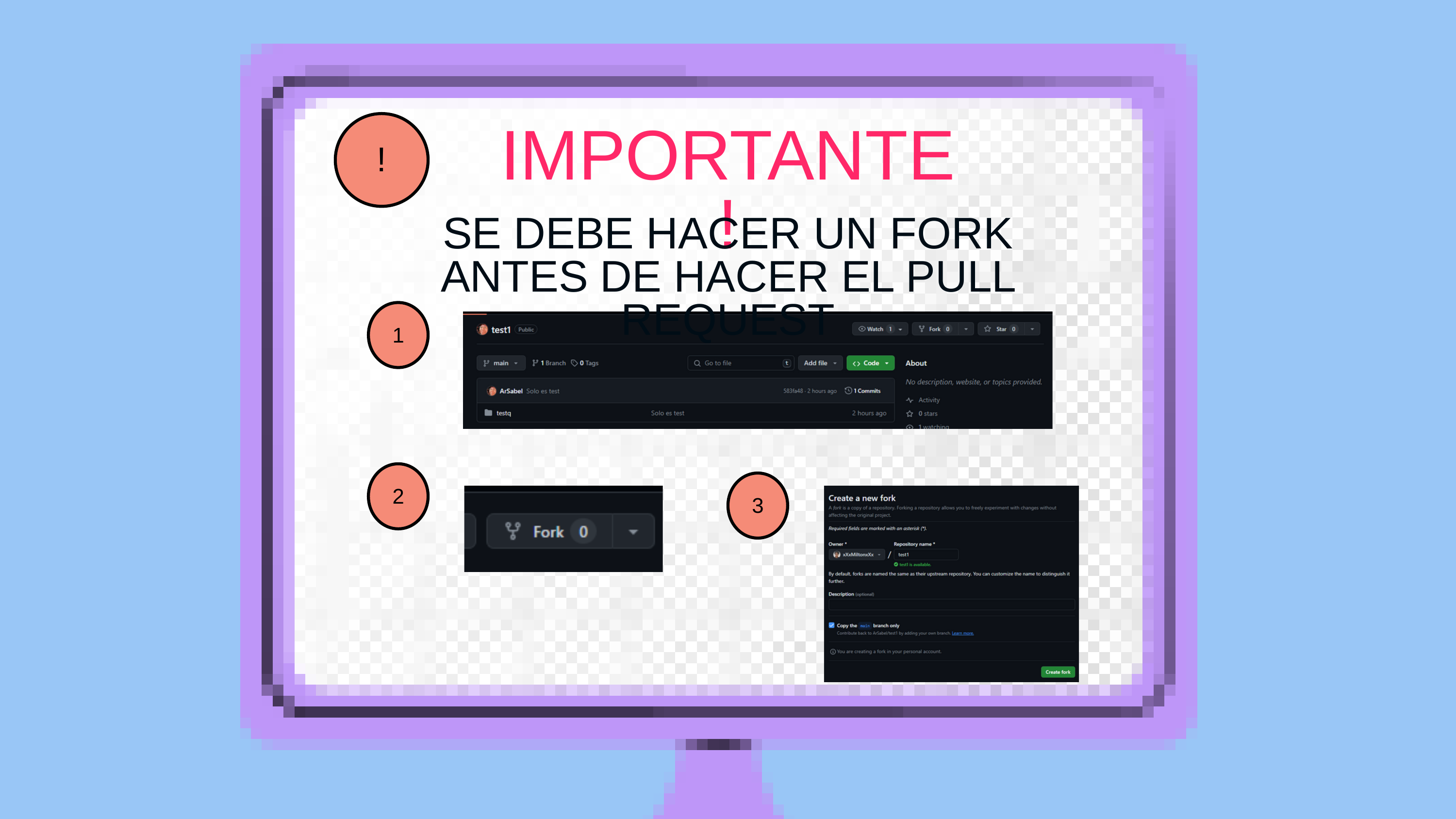

!
IMPORTANTE!
SE DEBE HACER UN FORK ANTES DE HACER EL PULL REQUEST

1

2

3